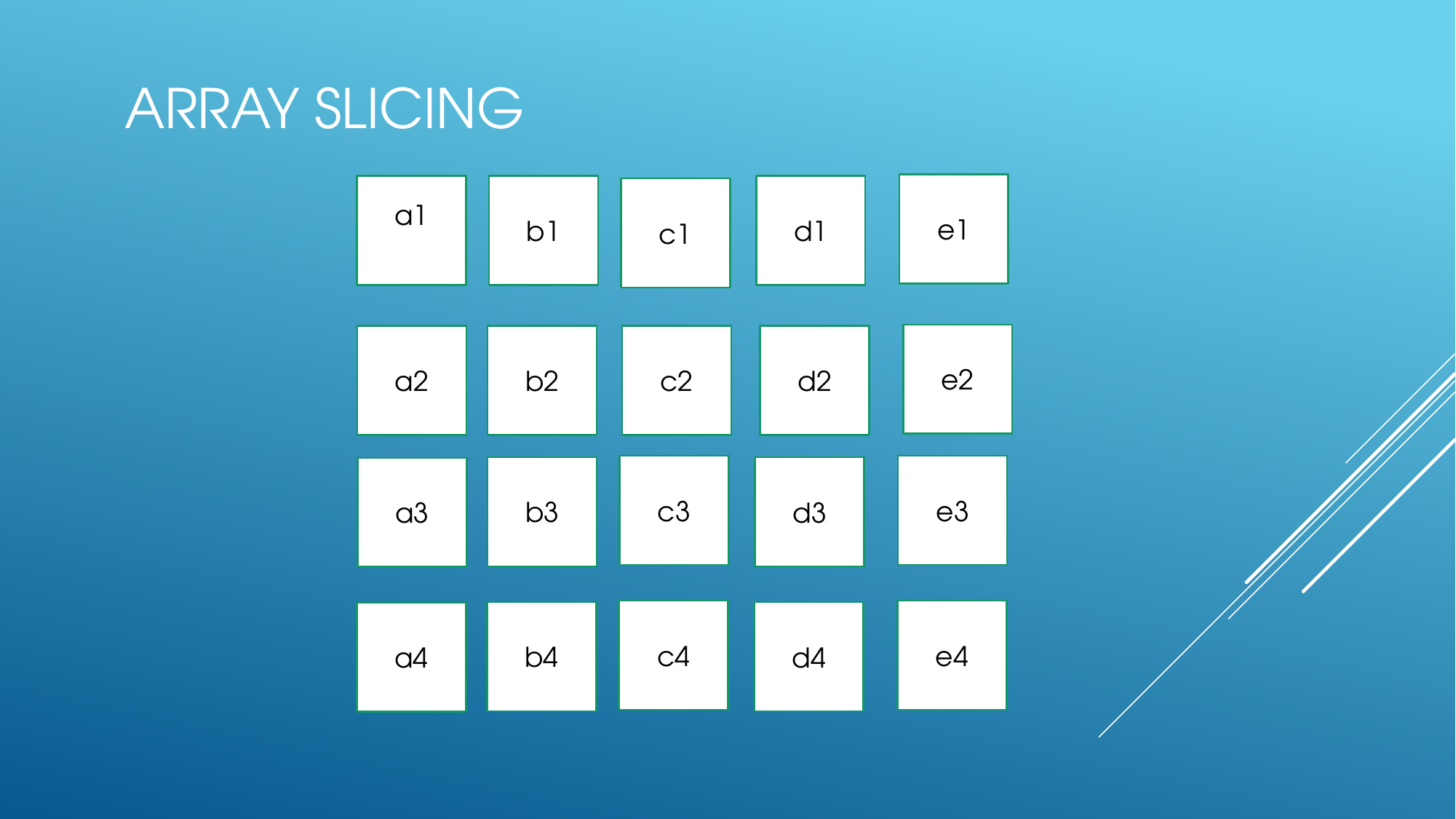

ARRAY SLICING
e1
a1
b1
d1
c1
e2
a2
b2
c2
d2
c3
e3
b3
d3
a3
c4
e4
b4
d4
a4